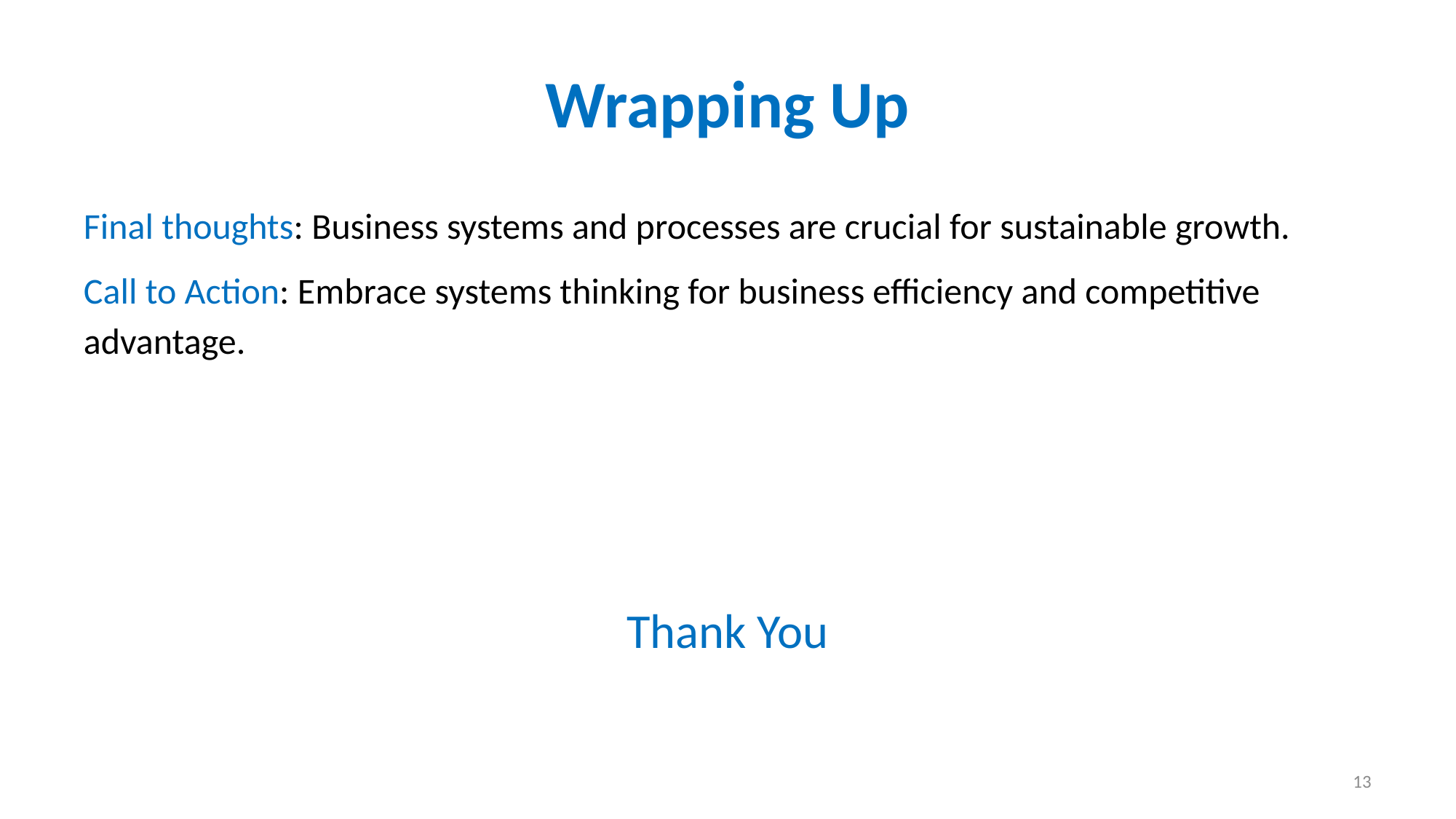

# Wrapping Up
Final thoughts: Business systems and processes are crucial for sustainable growth.
Call to Action: Embrace systems thinking for business efficiency and competitive advantage.

Thank You
13